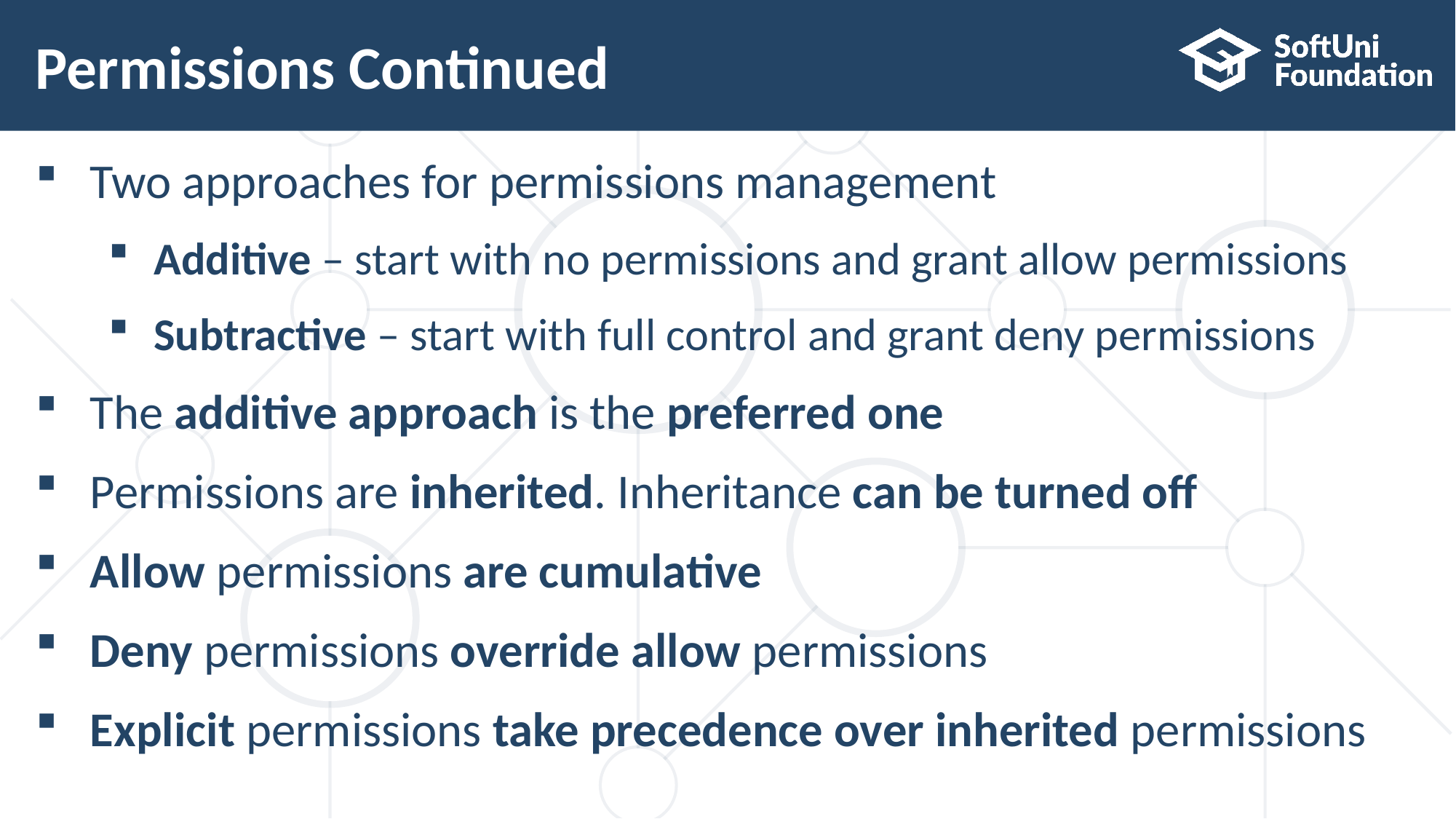

# Permissions Continued
Two approaches for permissions management
Additive – start with no permissions and grant allow permissions
Subtractive – start with full control and grant deny permissions
The additive approach is the preferred one
Permissions are inherited. Inheritance can be turned off
Allow permissions are cumulative
Deny permissions override allow permissions
Explicit permissions take precedence over inherited permissions